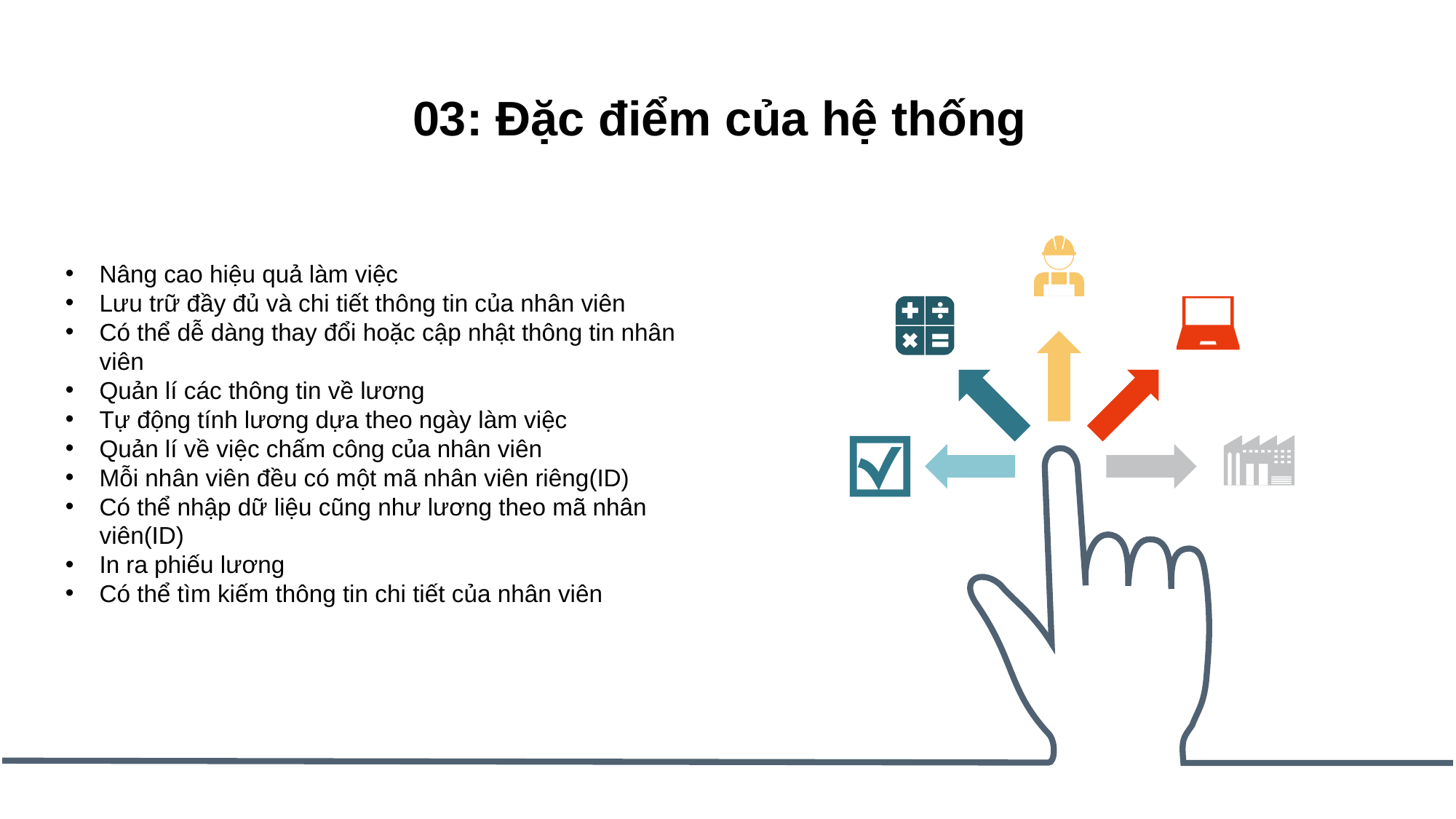

03: Đặc điểm của hệ thống

Nâng cao hiệu quả làm việc
Lưu trữ đầy đủ và chi tiết thông tin của nhân viên
Có thể dễ dàng thay đổi hoặc cập nhật thông tin nhân viên
Quản lí các thông tin về lương
Tự động tính lương dựa theo ngày làm việc
Quản lí về việc chấm công của nhân viên
Mỗi nhân viên đều có một mã nhân viên riêng(ID)
Có thể nhập dữ liệu cũng như lương theo mã nhân viên(ID)
In ra phiếu lương
Có thể tìm kiếm thông tin chi tiết của nhân viên